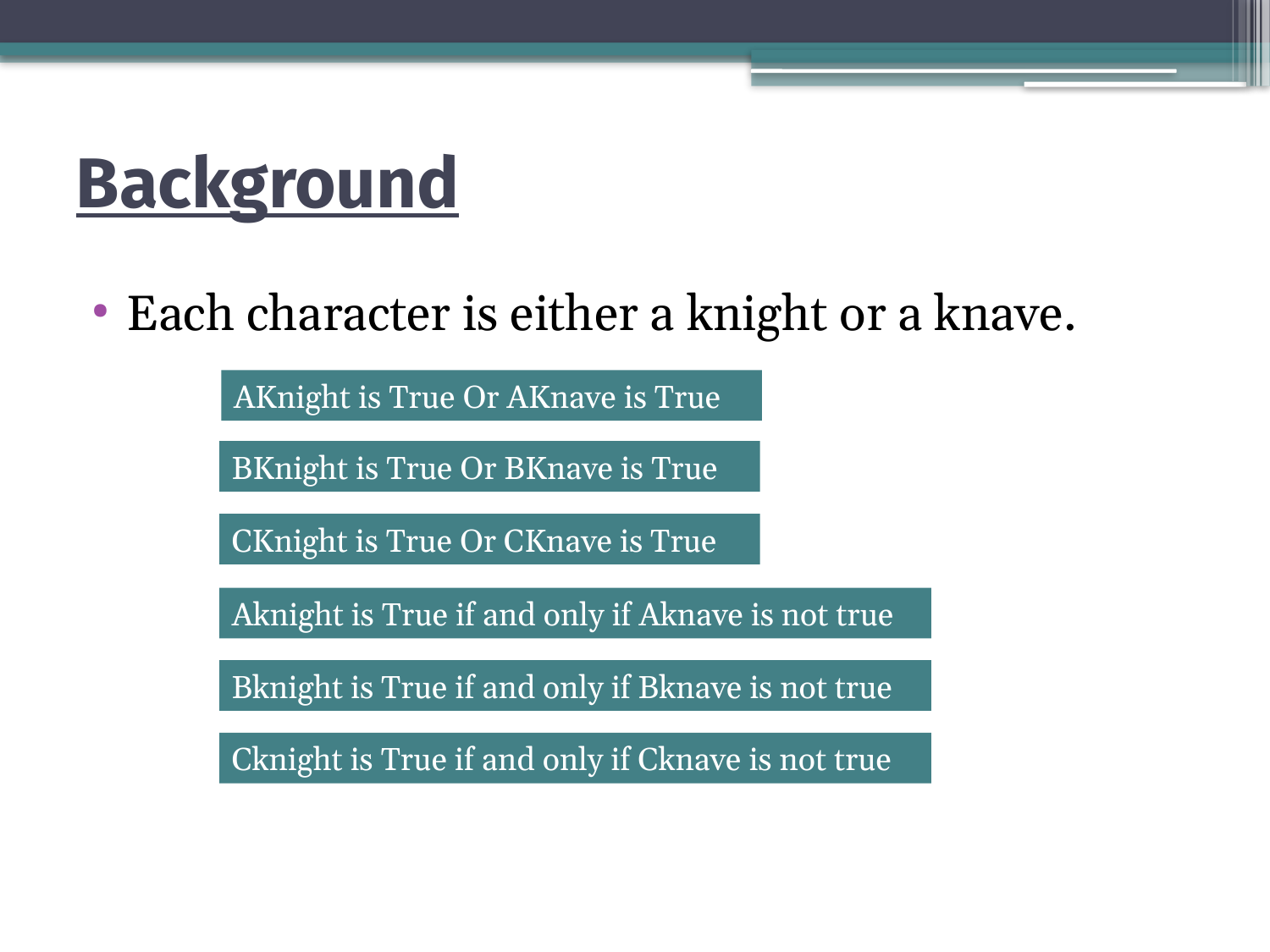

# Background
Each character is either a knight or a knave.
AKnight is True Or AKnave is True
BKnight is True Or BKnave is True
CKnight is True Or CKnave is True
Aknight is True if and only if Aknave is not true
Bknight is True if and only if Bknave is not true
Cknight is True if and only if Cknave is not true